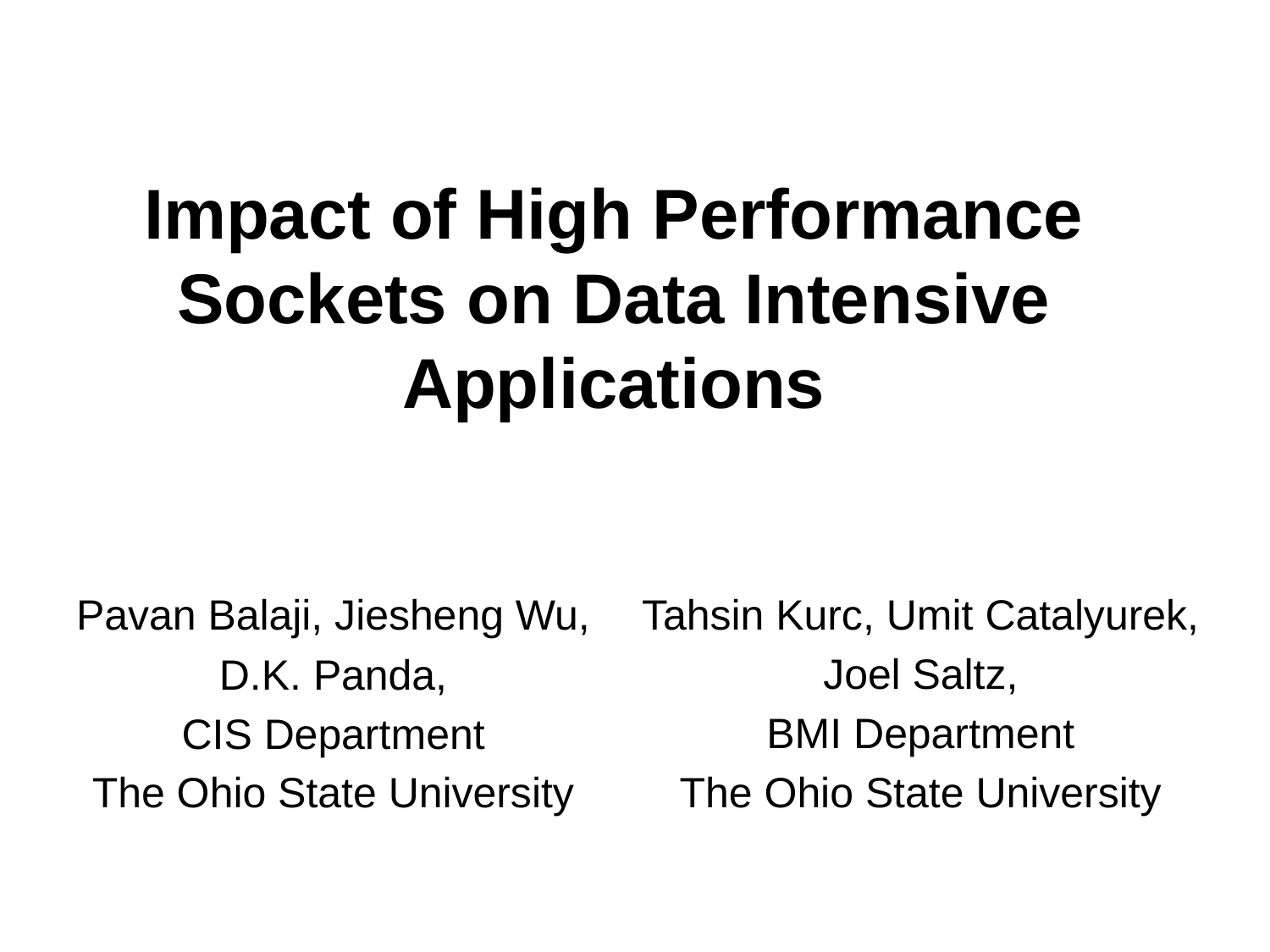

# Impact of High Performance Sockets on Data Intensive Applications
Pavan Balaji, Jiesheng Wu,
D.K. Panda,
CIS Department
The Ohio State University
Tahsin Kurc, Umit Catalyurek,
Joel Saltz,
BMI Department
The Ohio State University